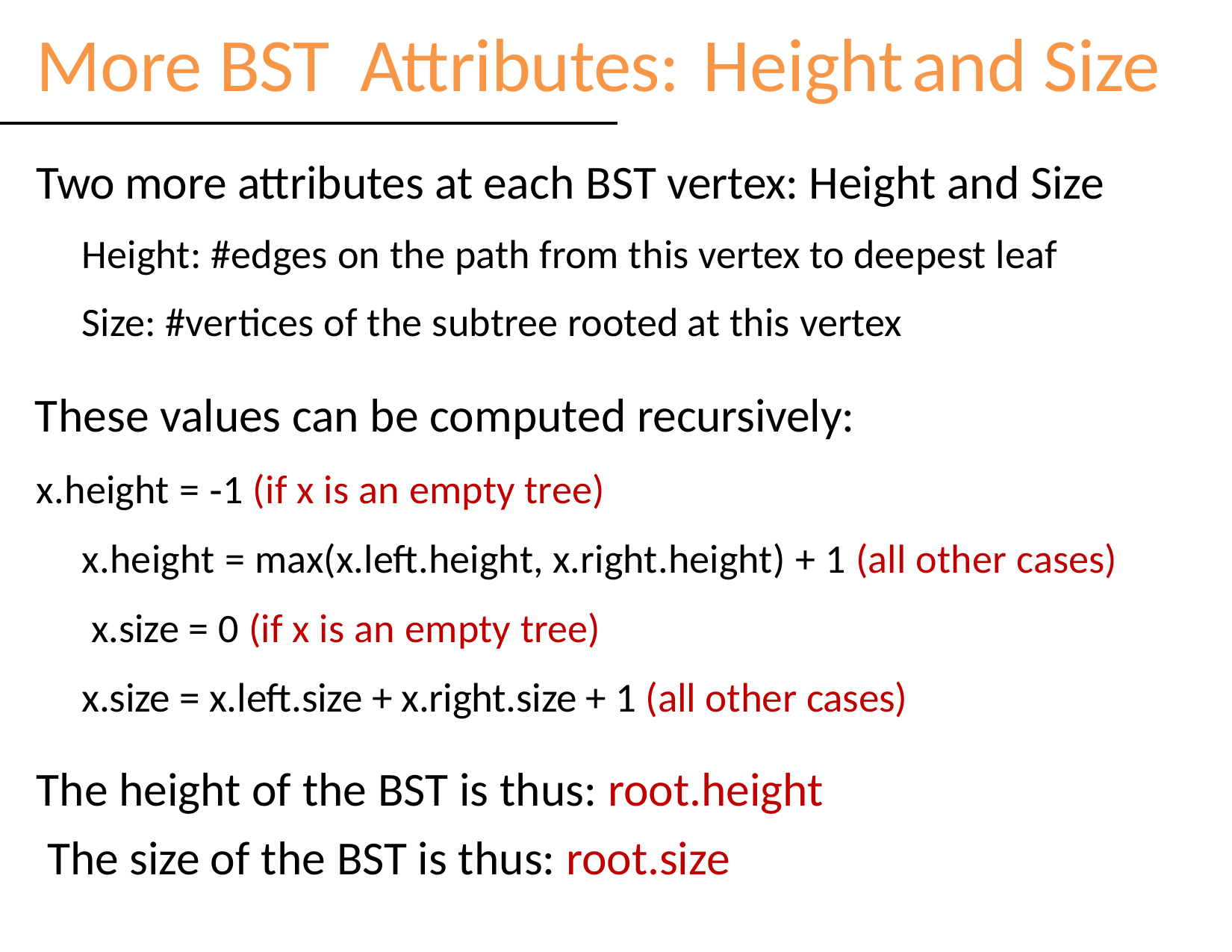

# More BST Attributes: Height	and Size
Two more attributes at each BST vertex: Height and Size  Height: #edges on the path from this vertex to deepest leaf  Size: #vertices of the subtree rooted at this vertex

These values can be computed recursively:
x.height = ‐1 (if x is an empty tree)
x.height = max(x.left.height, x.right.height) + 1 (all other cases)  x.size = 0 (if x is an empty tree)
x.size = x.left.size + x.right.size + 1 (all other cases)
The height of the BST is thus: root.height  The size of the BST is thus: root.size